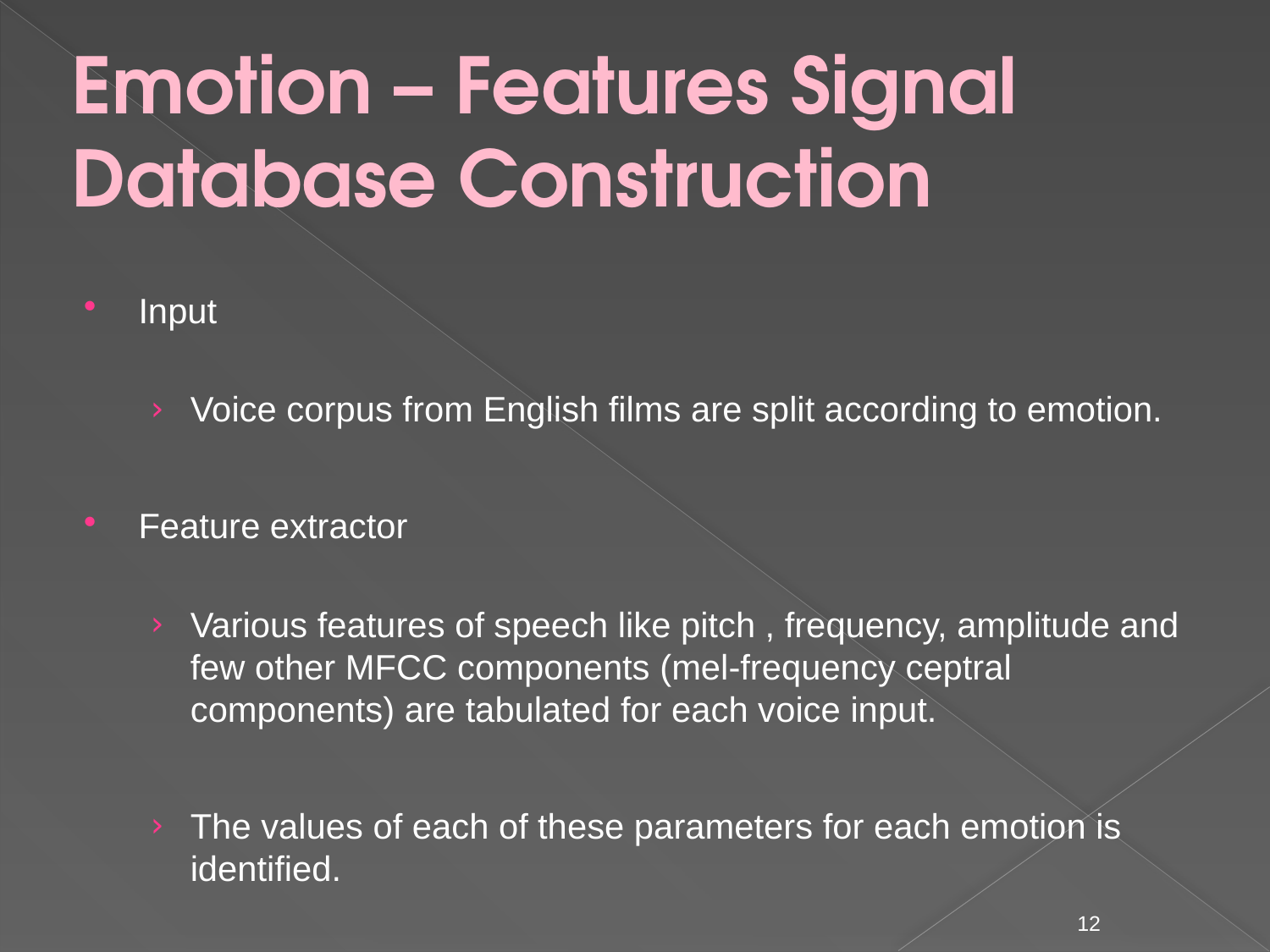

Emotion – Features Signal
Database Construction

Input

Voice corpus from English films are split according to emotion.

Feature extractor

Various features of speech like pitch , frequency, amplitude and few other MFCC components (mel-frequency ceptral components) are tabulated for each voice input.

The values of each of these parameters for each emotion is identified.
12